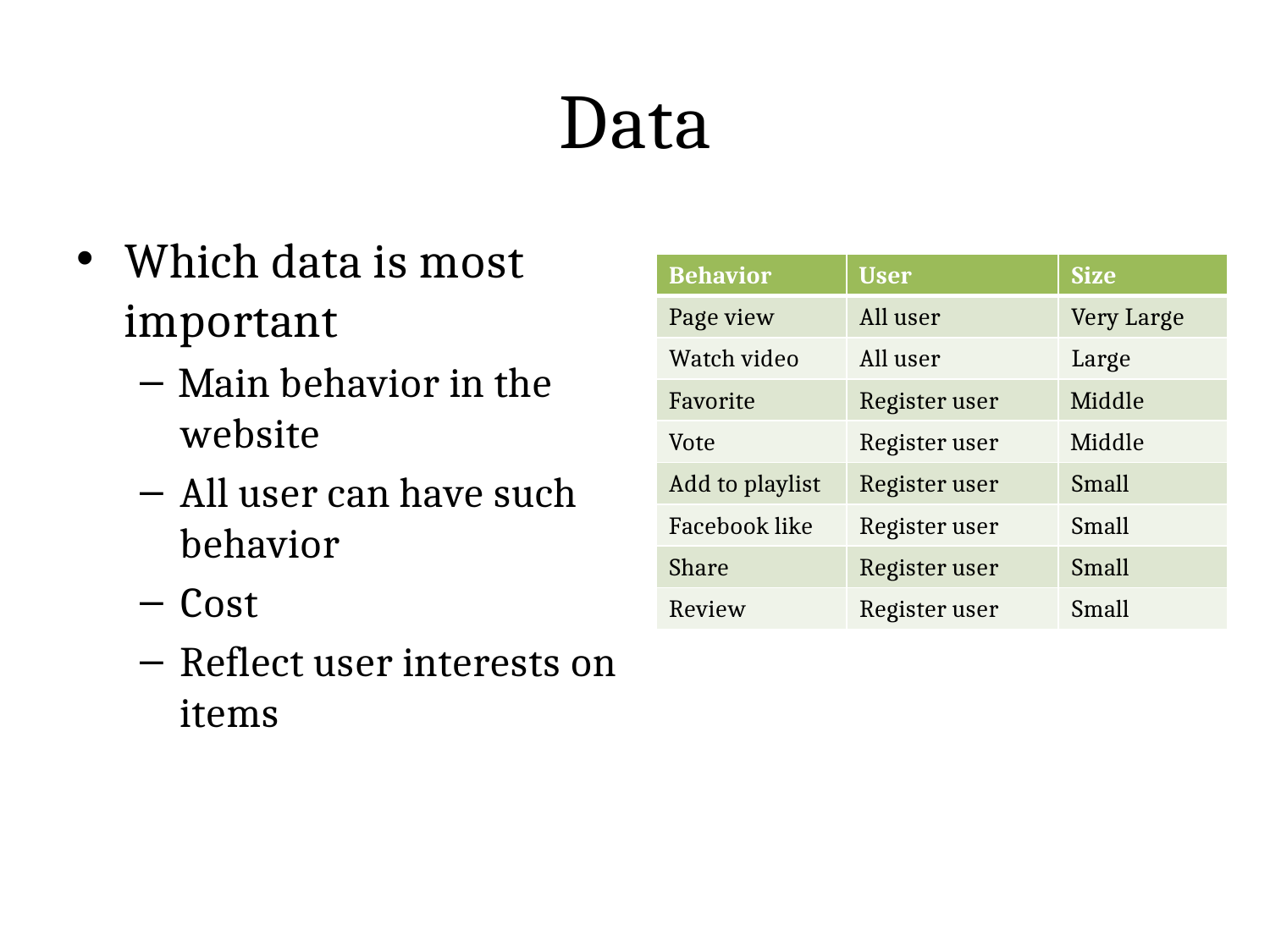

# Data
Which data is most important
Main behavior in the website
All user can have such behavior
Cost
Reflect user interests on items
| Behavior | User | Size |
| --- | --- | --- |
| Page view | All user | Very Large |
| Watch video | All user | Large |
| Favorite | Register user | Middle |
| Vote | Register user | Middle |
| Add to playlist | Register user | Small |
| Facebook like | Register user | Small |
| Share | Register user | Small |
| Review | Register user | Small |